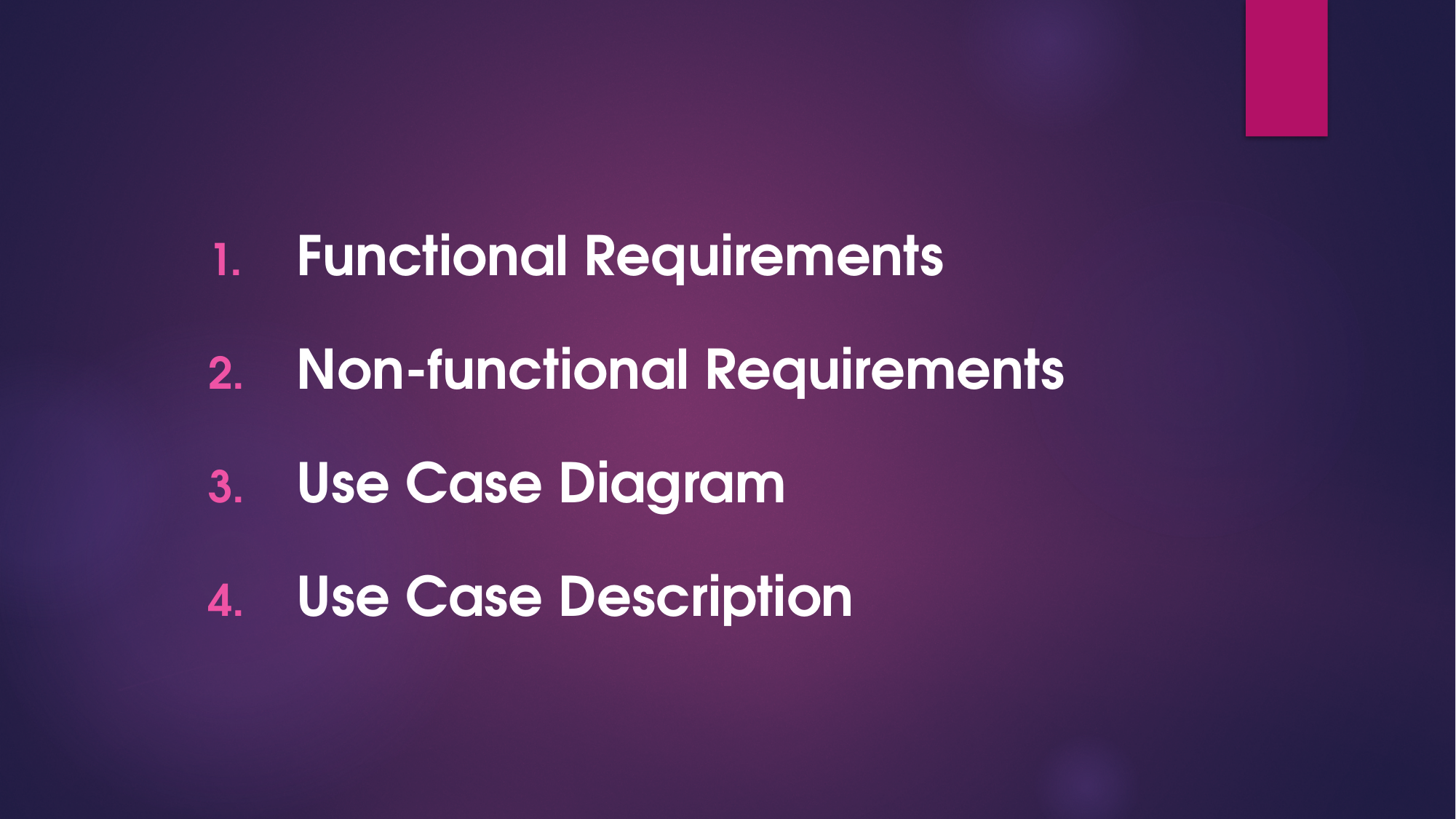

Functional Requirements
Non-functional Requirements
Use Case Diagram
Use Case Description